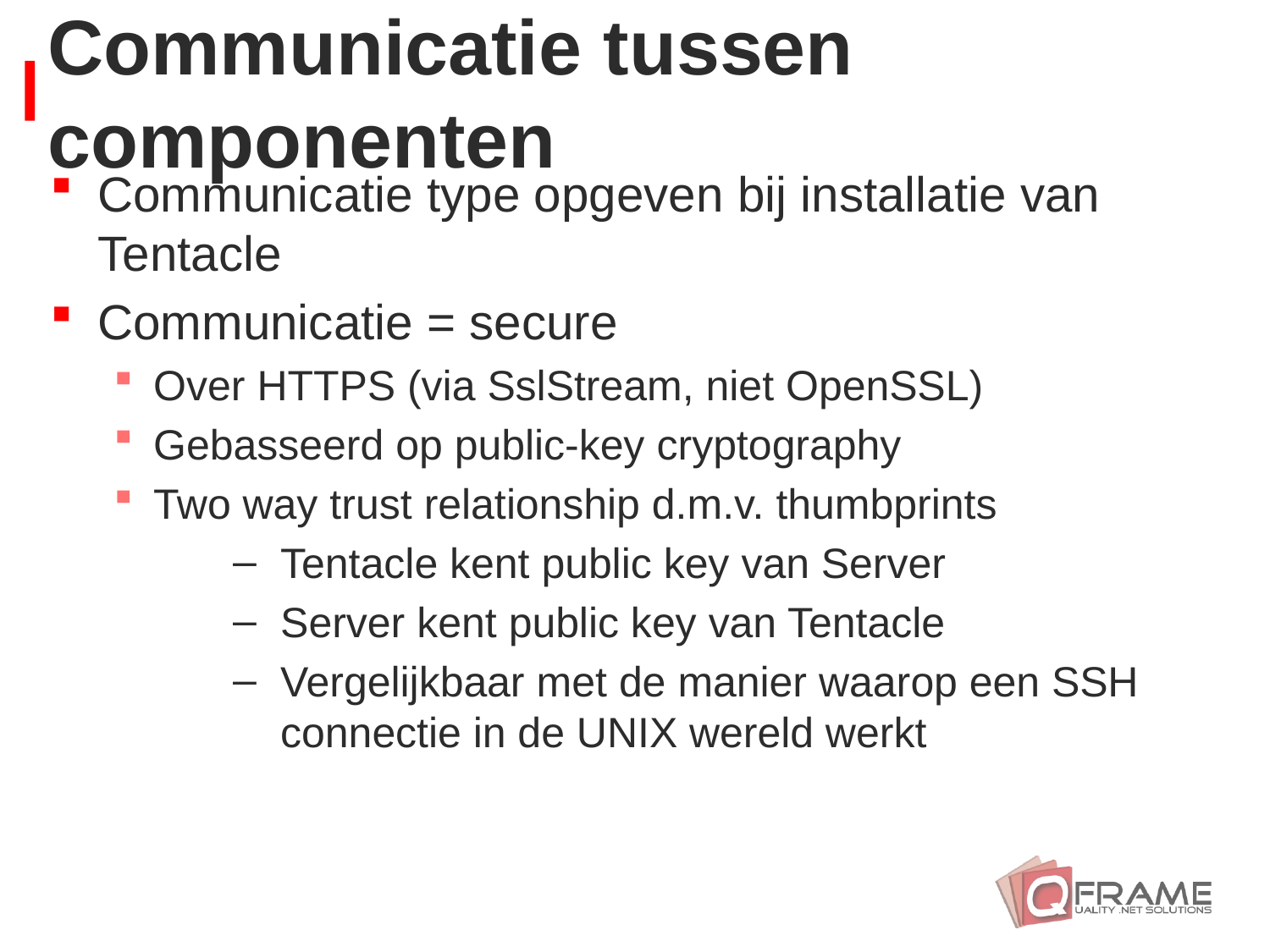

# Communicatie tussen componenten
Communicatie type opgeven bij installatie van Tentacle
Communicatie = secure
Over HTTPS (via SslStream, niet OpenSSL)
Gebasseerd op public-key cryptography
Two way trust relationship d.m.v. thumbprints
Tentacle kent public key van Server
Server kent public key van Tentacle
Vergelijkbaar met de manier waarop een SSH connectie in de UNIX wereld werkt